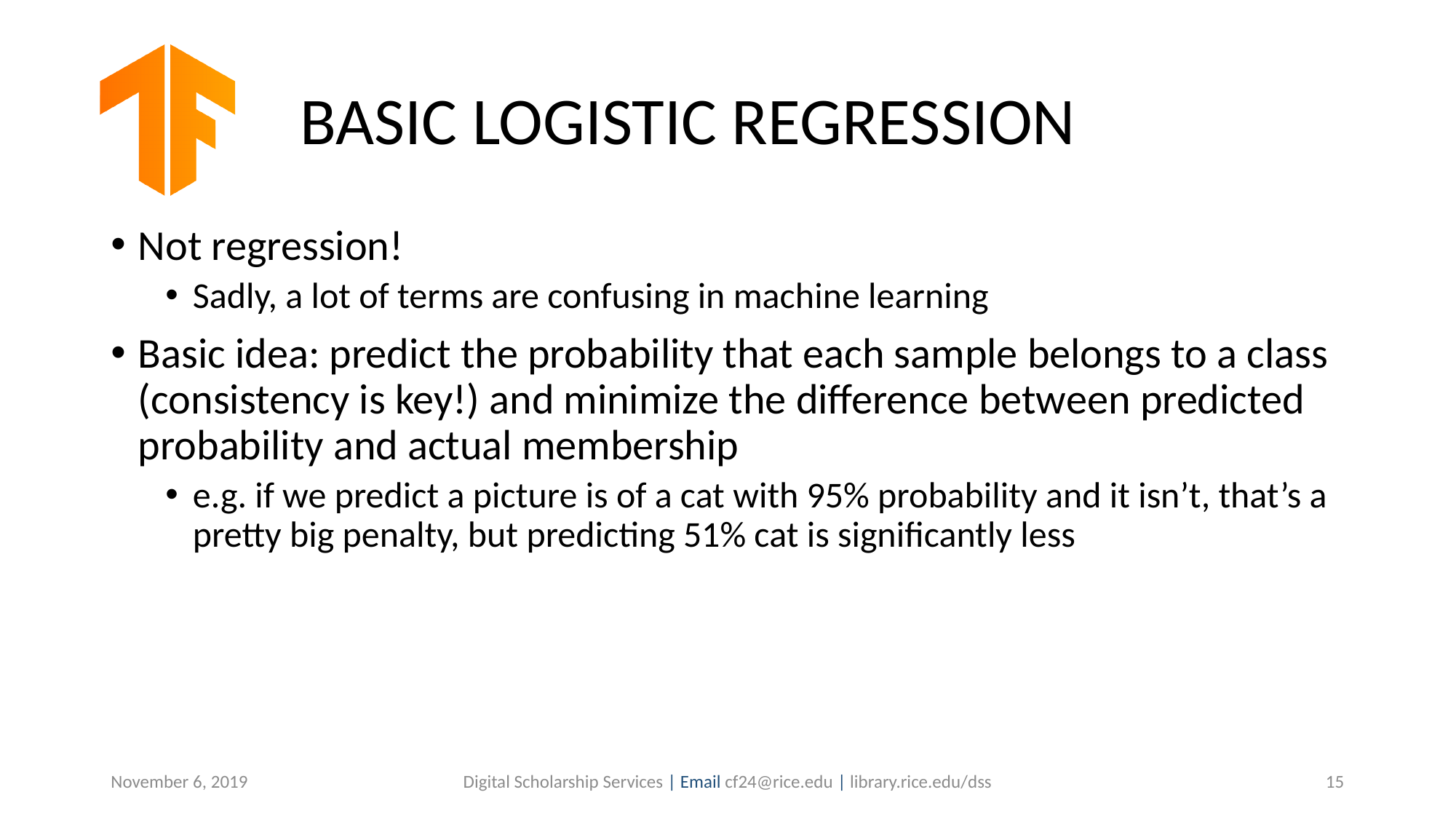

# BASIC LOGISTIC REGRESSION
Not regression!
Sadly, a lot of terms are confusing in machine learning
Basic idea: predict the probability that each sample belongs to a class (consistency is key!) and minimize the difference between predicted probability and actual membership
e.g. if we predict a picture is of a cat with 95% probability and it isn’t, that’s a pretty big penalty, but predicting 51% cat is significantly less
November 6, 2019
Digital Scholarship Services | Email cf24@rice.edu | library.rice.edu/dss
15